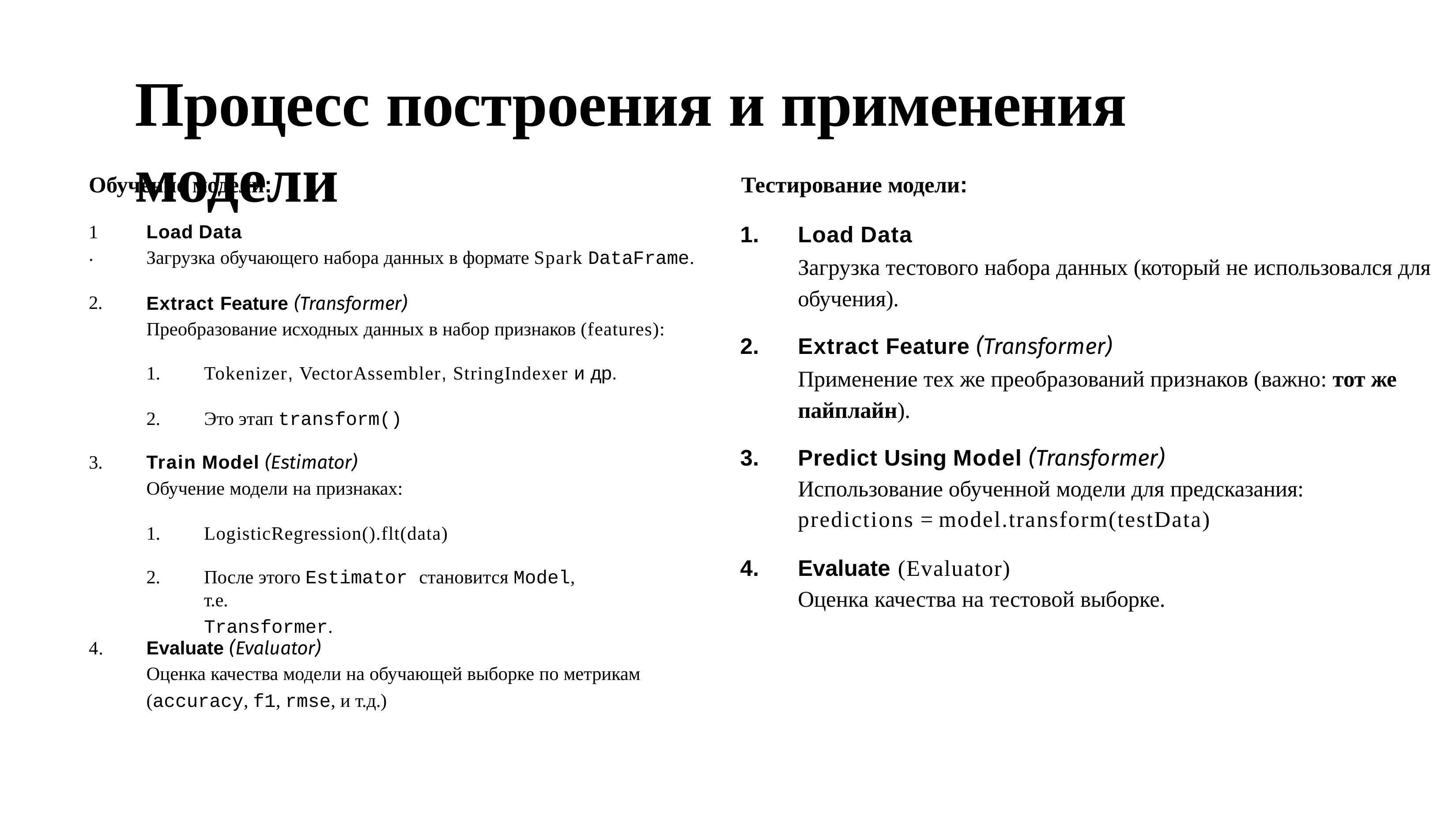

# Процесс построения и применения модели
Обучение модели:	Тестирование модели:
Load Data
Загрузка обучающего набора данных в формате Spark DataFrame.

Extract Feature (Transformer)
Преобразование исходных данных в набор признаков (features):
Load Data
Загрузка тестового набора данных (который не использовался для обучения).
Extract Feature (Transformer)
Применение тех же преобразований признаков (важно: тот же пайплайн).
Predict Using Model (Transformer) Использование обученной модели для предсказания: predictions = model.transform(testData)
Evaluate (Evaluator)
Оценка качества на тестовой выборке.
1.
2.
1.

2.
Tokenizer, VectorAssembler, StringIndexer и др.

Это этап transform()
Train Model (Estimator)
Обучение модели на признаках:
3.
1.
2.
LogisticRegression().flt(data)
После этого Estimator становится Model, т.е.
Transformer.
Evaluate (Evaluator)
Оценка качества модели на обучающей выборке по метрикам
(accuracy, f1, rmse, и т.д.)
4.